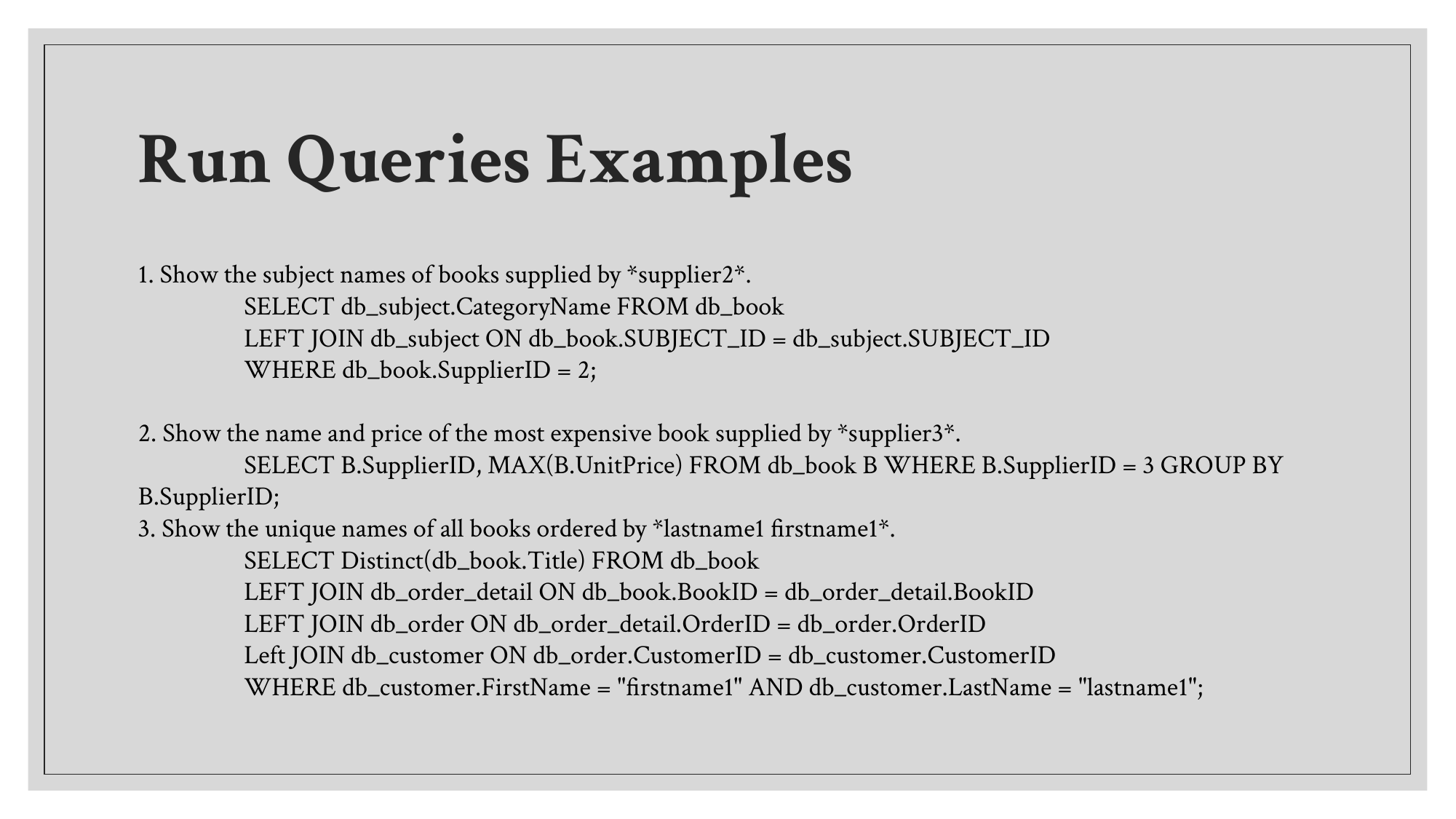

# Run Queries Examples
1. Show the subject names of books supplied by *supplier2*.
	SELECT db_subject.CategoryName FROM db_book
		LEFT JOIN db_subject ON db_book.SUBJECT_ID = db_subject.SUBJECT_ID
	WHERE db_book.SupplierID = 2;

2. Show the name and price of the most expensive book supplied by *supplier3*.
	SELECT B.SupplierID, MAX(B.UnitPrice) FROM db_book B WHERE B.SupplierID = 3 GROUP BY B.SupplierID;
3. Show the unique names of all books ordered by *lastname1 firstname1*.
	SELECT Distinct(db_book.Title) FROM db_book
		LEFT JOIN db_order_detail ON db_book.BookID = db_order_detail.BookID
		LEFT JOIN db_order ON db_order_detail.OrderID = db_order.OrderID
		Left JOIN db_customer ON db_order.CustomerID = db_customer.CustomerID
	WHERE db_customer.FirstName = "firstname1" AND db_customer.LastName = "lastname1";